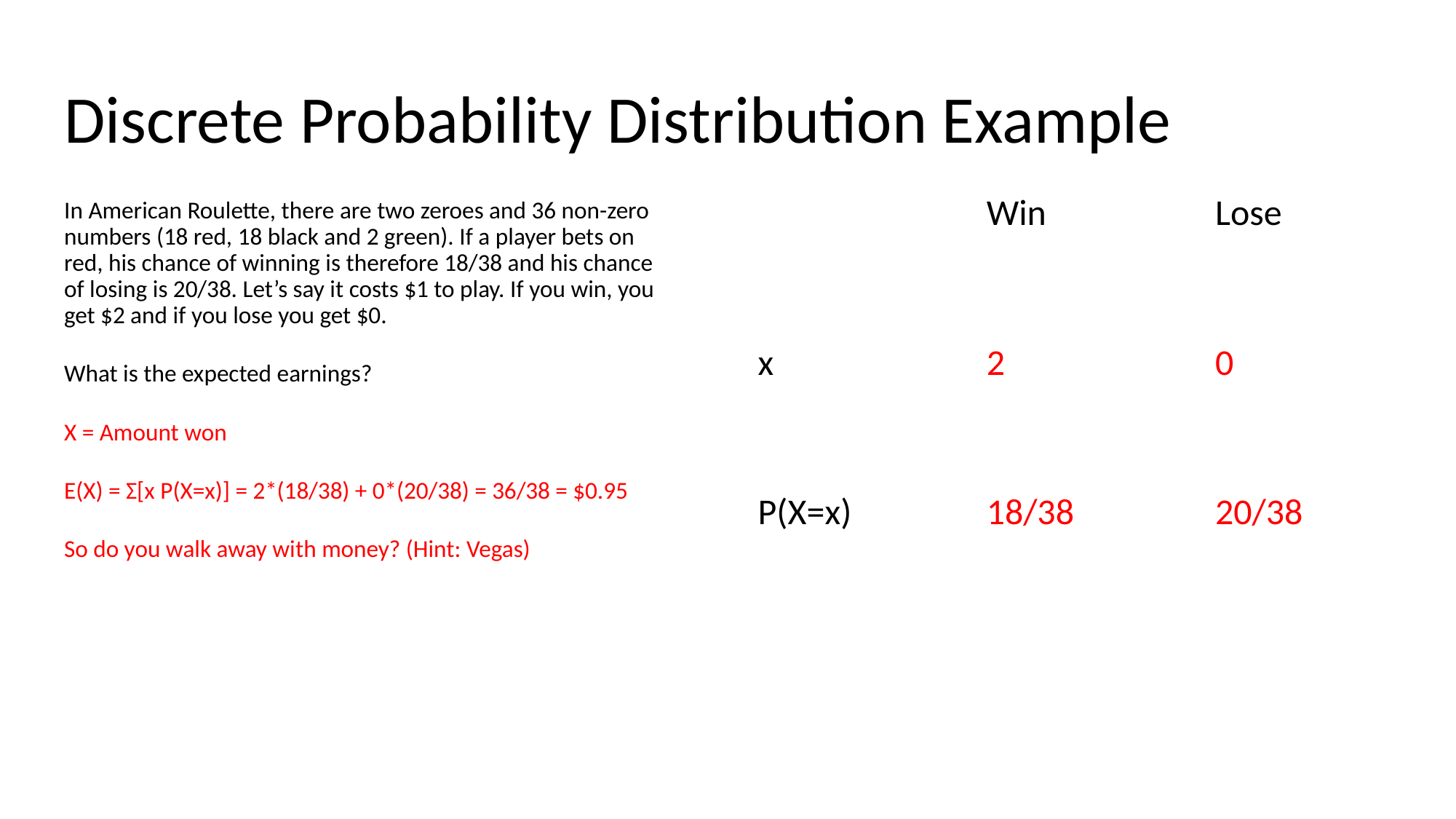

# Discrete Probability Distribution Example
In American Roulette, there are two zeroes and 36 non-zero numbers (18 red, 18 black and 2 green). If a player bets on red, his chance of winning is therefore 18/38 and his chance of losing is 20/38. Let’s say it costs $1 to play. If you win, you get $2 and if you lose you get $0.
What is the expected earnings?
X = Amount won
E(X) = Σ[x P(X=x)] = 2*(18/38) + 0*(20/38) = 36/38 = $0.95
So do you walk away with money? (Hint: Vegas)

|  | Win | Lose |
| --- | --- | --- |
| x | 2 | 0 |
| P(X=x) | 18/38 | 20/38 |